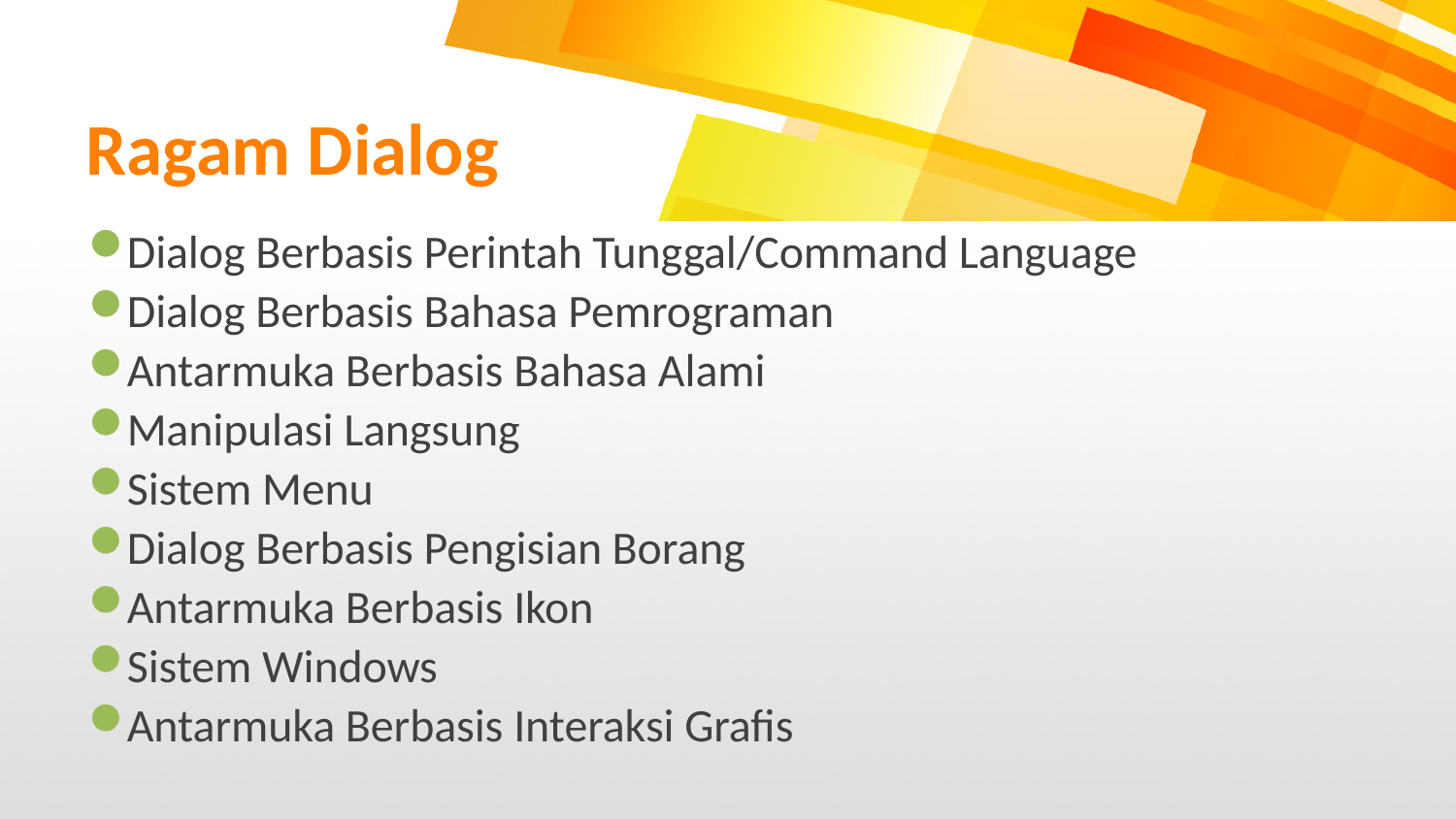

# Ragam Dialog
Dialog Berbasis Perintah Tunggal/Command Language
Dialog Berbasis Bahasa Pemrograman
Antarmuka Berbasis Bahasa Alami
Manipulasi Langsung
Sistem Menu
Dialog Berbasis Pengisian Borang
Antarmuka Berbasis Ikon
Sistem Windows
Antarmuka Berbasis Interaksi Grafis